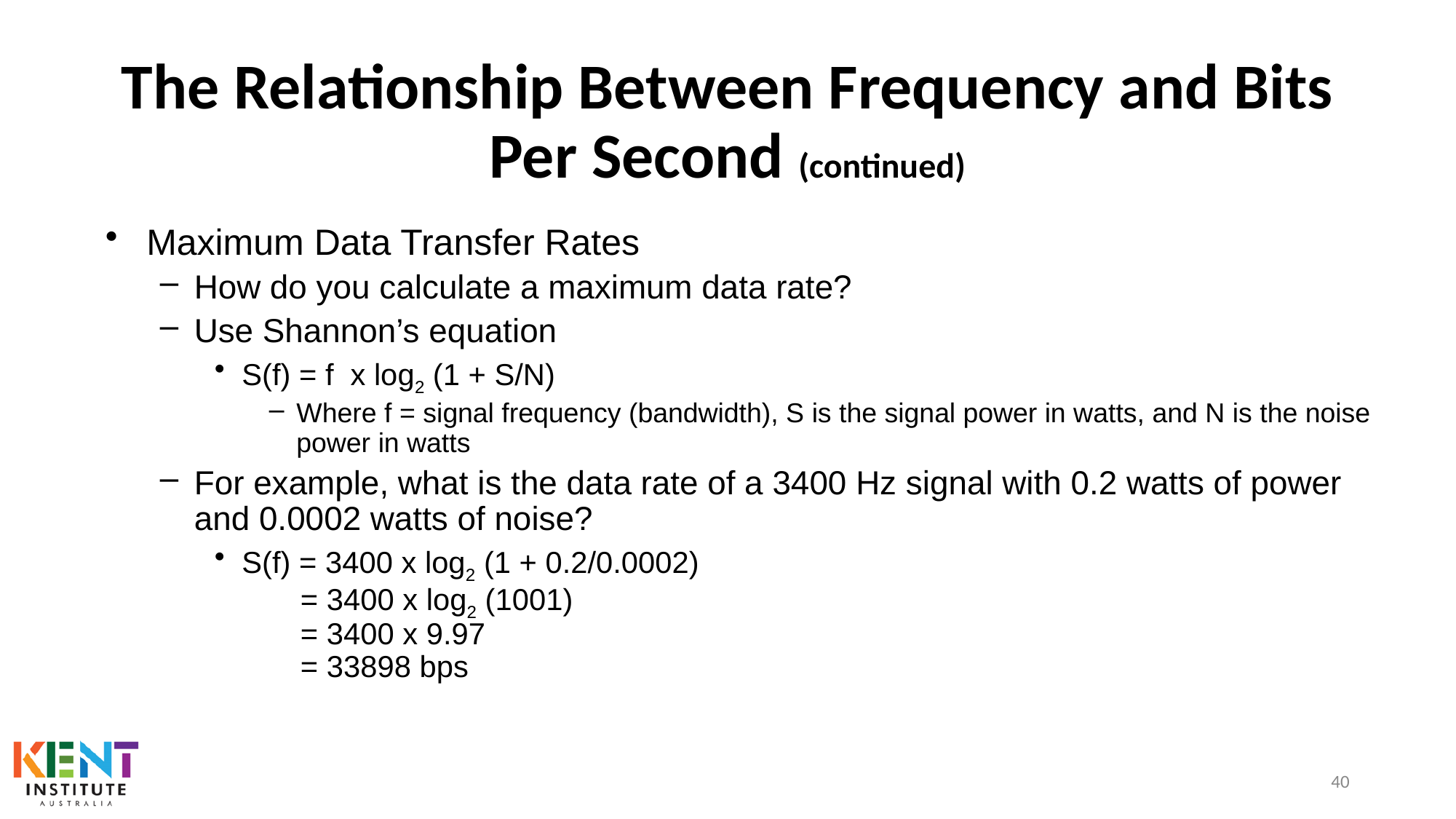

# The Relationship Between Frequency and Bits Per Second (continued)
Maximum Data Transfer Rates
How do you calculate a maximum data rate?
Use Shannon’s equation
S(f) = f  x log2 (1 + S/N)
Where f = signal frequency (bandwidth), S is the signal power in watts, and N is the noise power in watts
For example, what is the data rate of a 3400 Hz signal with 0.2 watts of power and 0.0002 watts of noise?
S(f) = 3400 x log2 (1 + 0.2/0.0002)
       = 3400 x log2 (1001)
       = 3400 x 9.97
       = 33898 bps
40